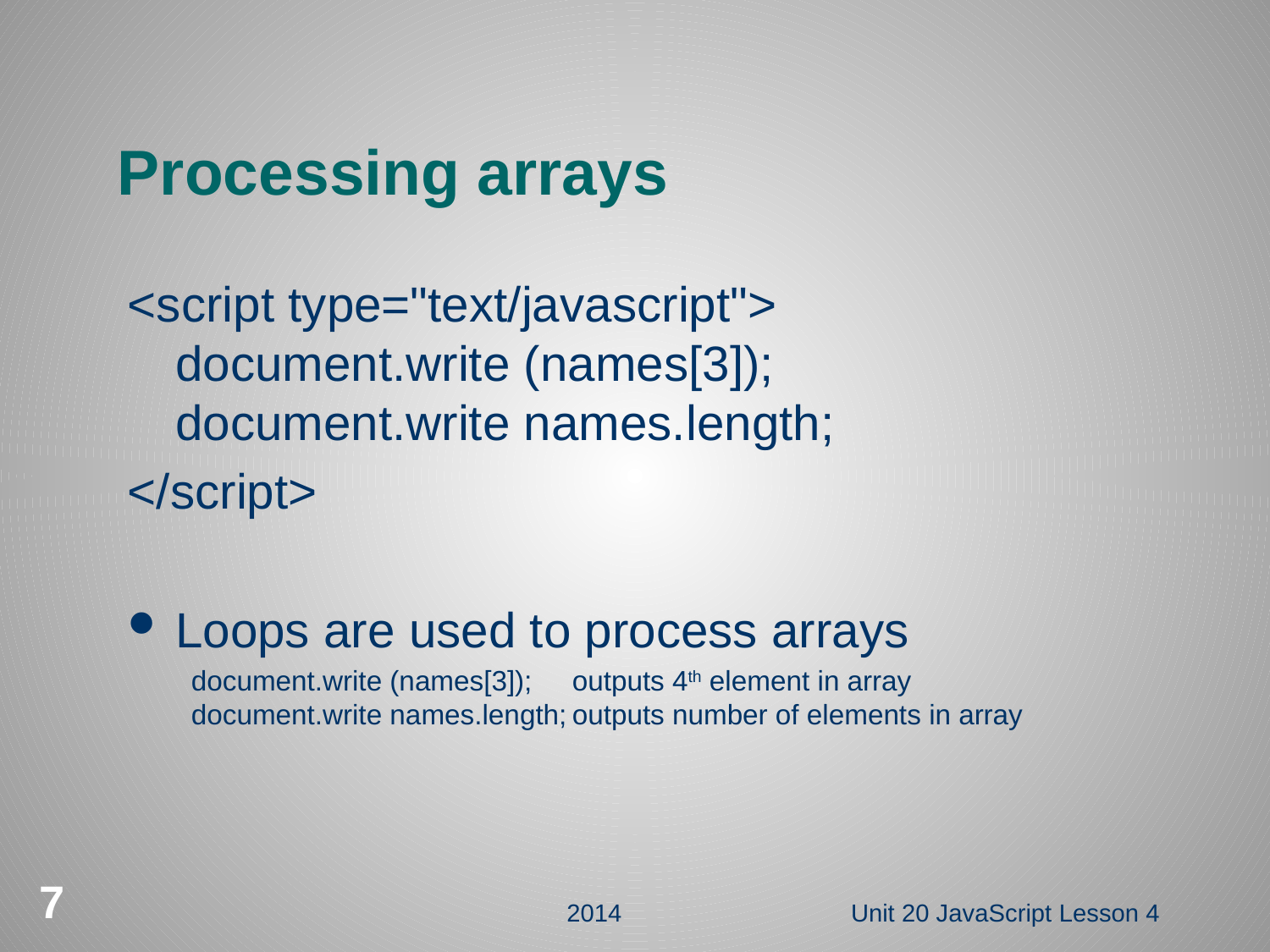

# Processing arrays
<script type="text/javascript">
document.write (names[3]);
document.write names.length;
</script>

Loops are used to process arrays
document.write (names[3]);	outputs 4th element in array
document.write names.length;	outputs number of elements in array

7
2014
Unit 20 JavaScript Lesson 4